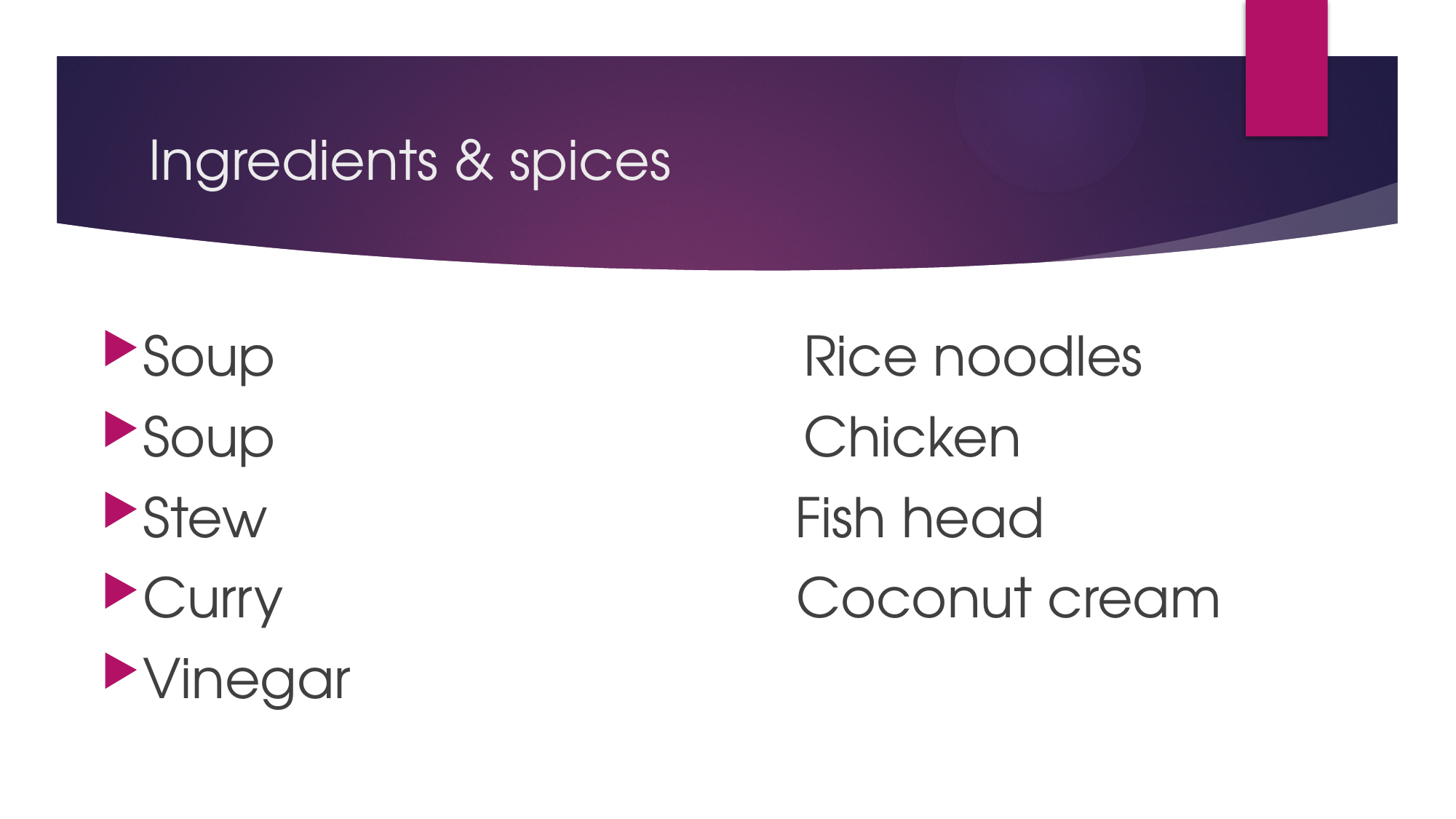

# Ingredients & spices
Soup                                   Rice noodles
Soup                                   Chicken
Stew                                   Fish head
Curry                                  Coconut cream
Vinegar